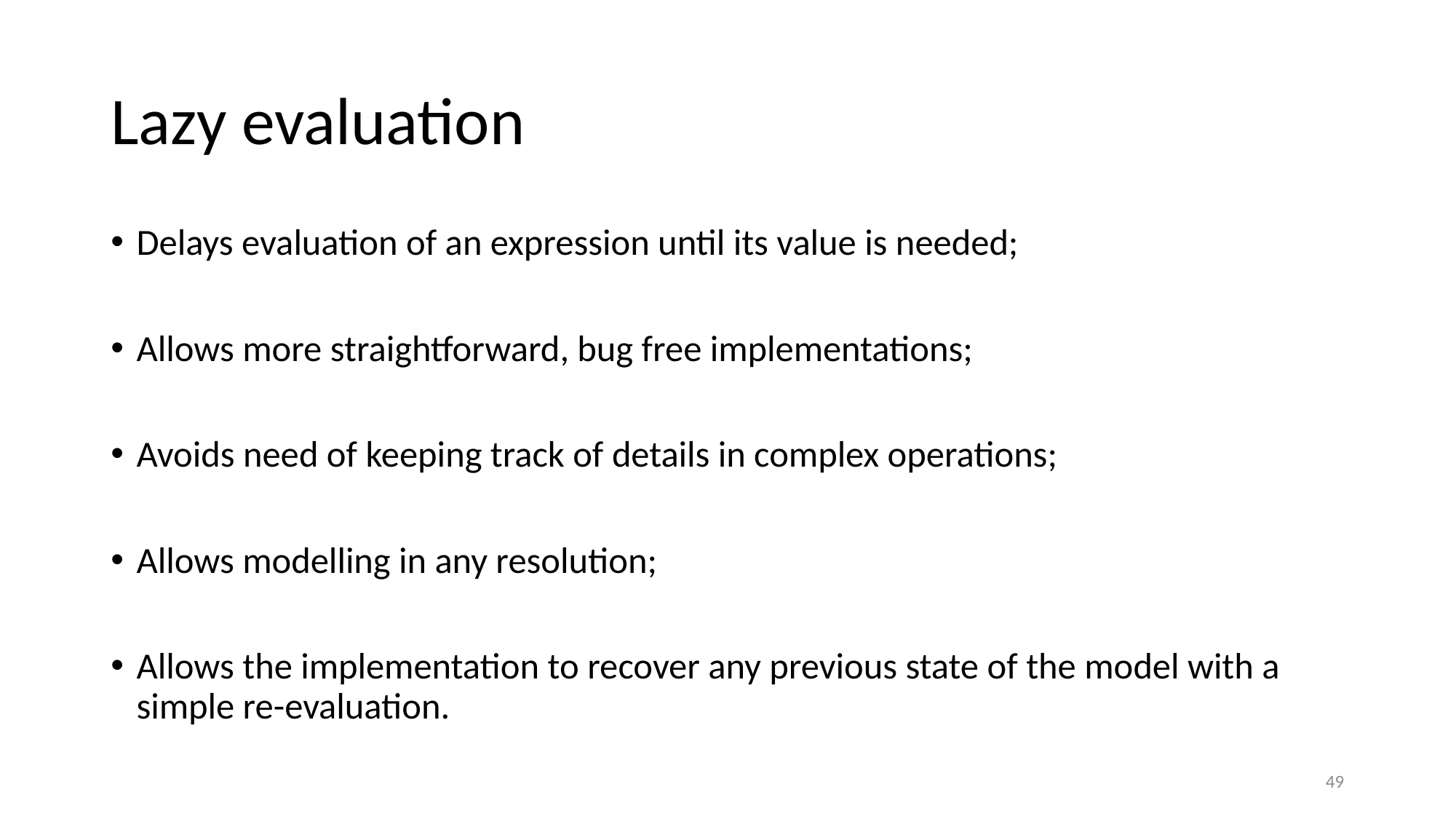

# Lazy evaluation
Delays evaluation of an expression until its value is needed;

Allows more straightforward, bug free implementations;

Avoids need of keeping track of details in complex operations;

Allows modelling in any resolution;

Allows the implementation to recover any previous state of the model with a simple re-evaluation.

49